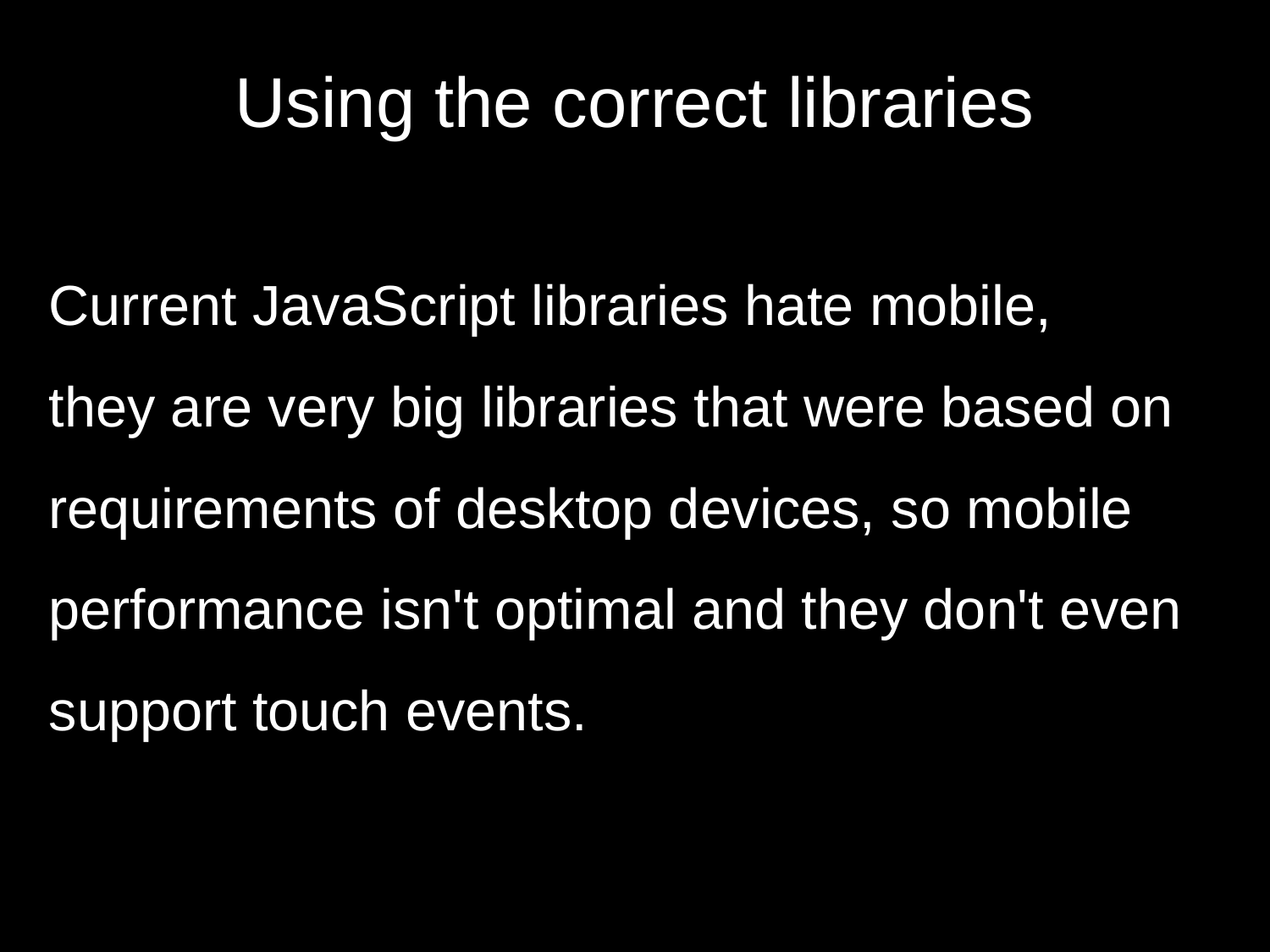

Using the correct libraries

Current JavaScript libraries hate mobile,
they are very big libraries that were based on
requirements of desktop devices, so mobile
performance isn't optimal and they don't even
support touch events.